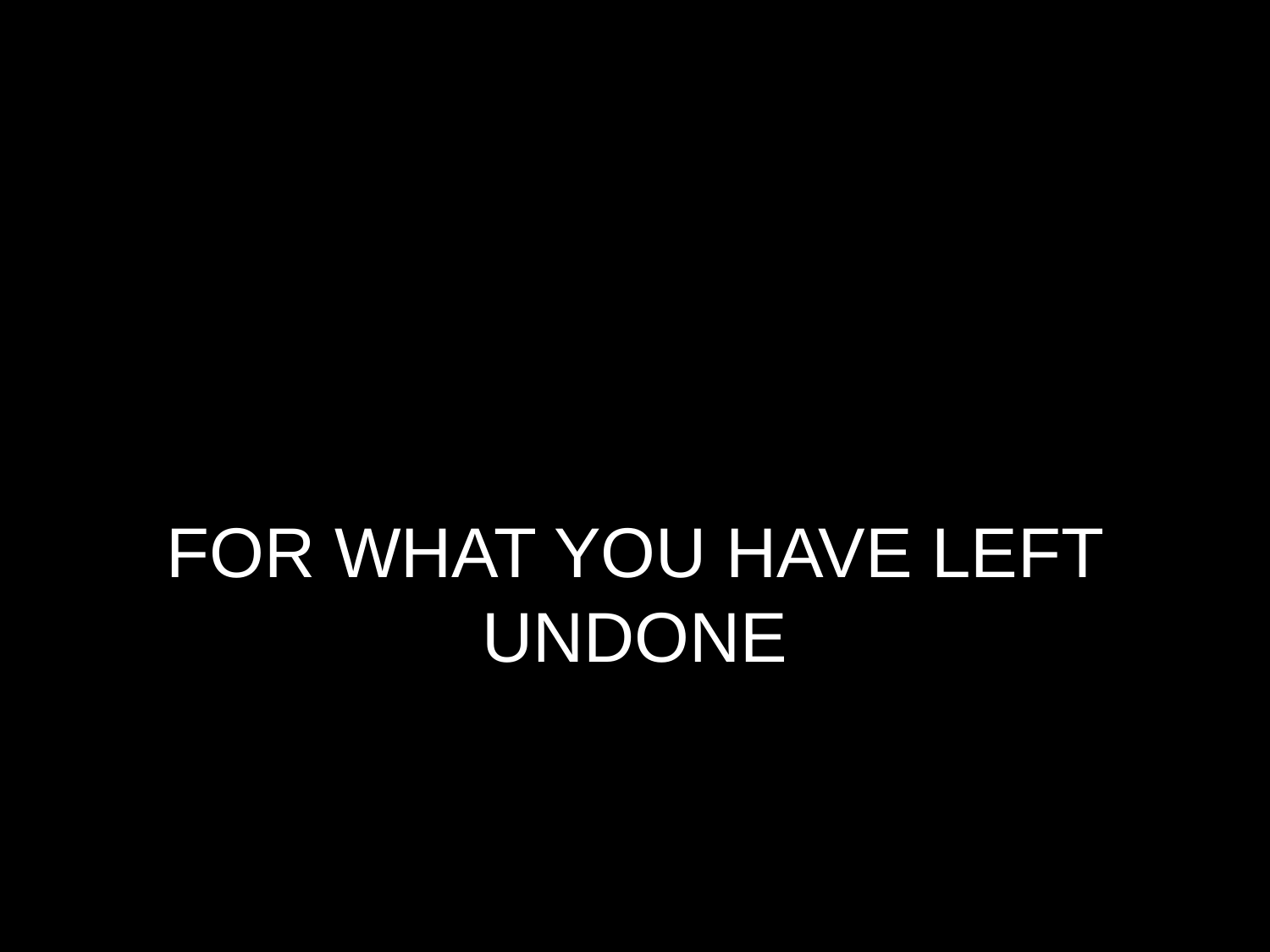

# FOR WHAT YOU HAVE LEFT UNDONE